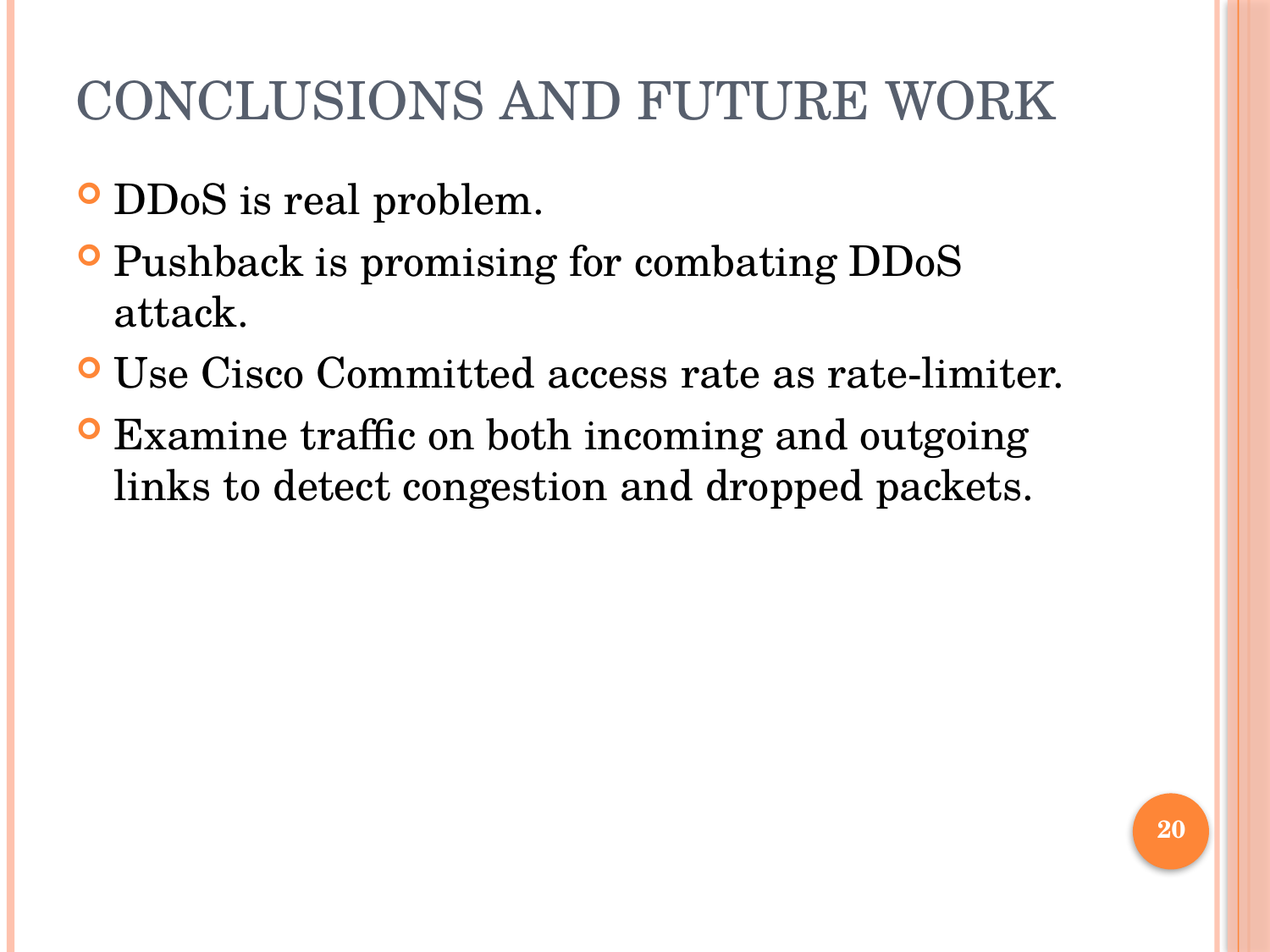

# Conclusions and future work
DDoS is real problem.
Pushback is promising for combating DDoS attack.
Use Cisco Committed access rate as rate-limiter.
Examine traffic on both incoming and outgoing links to detect congestion and dropped packets.

20